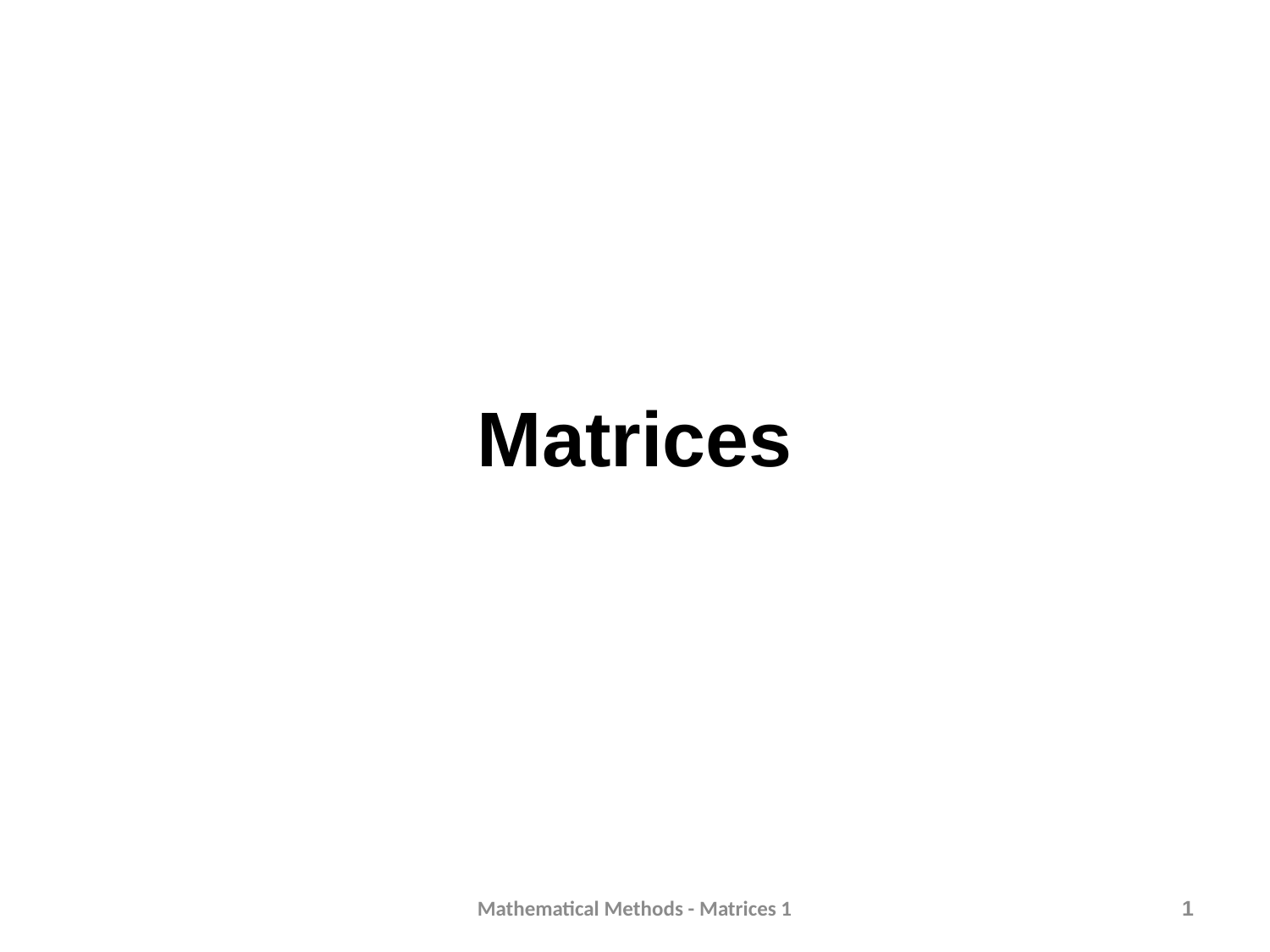

# Matrices
Mathematical Methods - Matrices 1
1